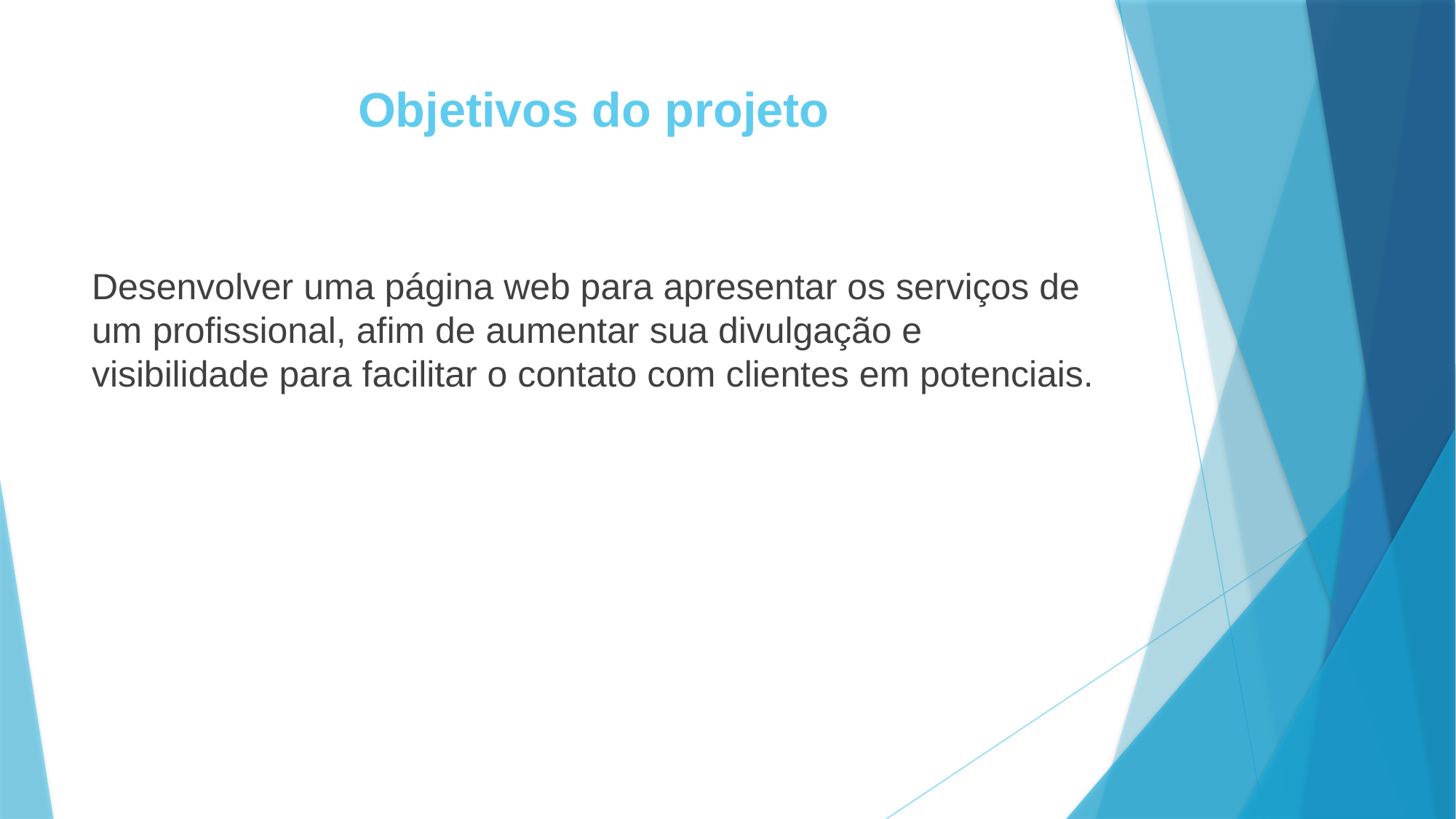

# Objetivos do projeto
Desenvolver uma página web para apresentar os serviços de um profissional, afim de aumentar sua divulgação e visibilidade para facilitar o contato com clientes em potenciais.